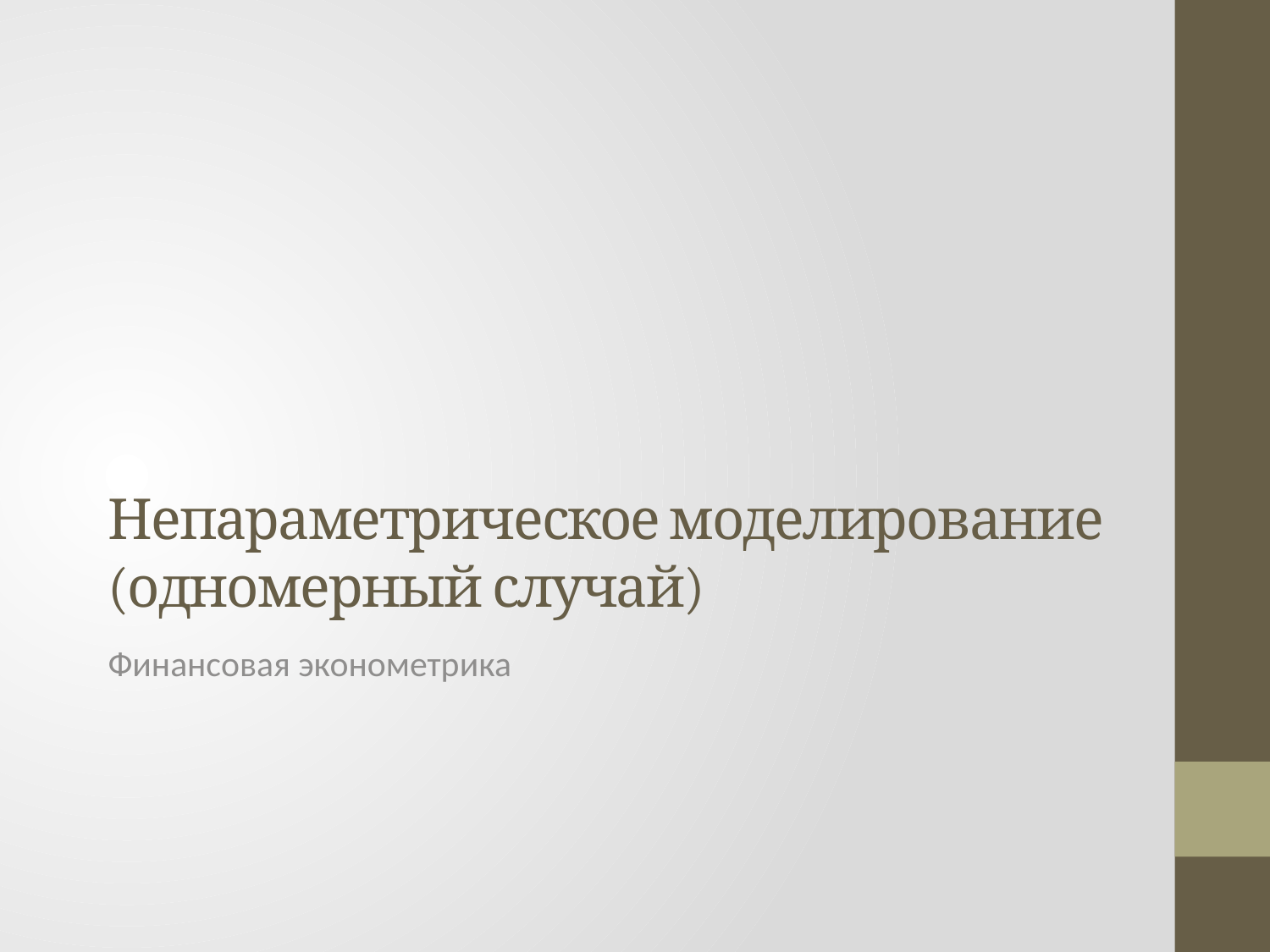

# Непараметрическое моделирование (одномерный случай)
Финансовая эконометрика